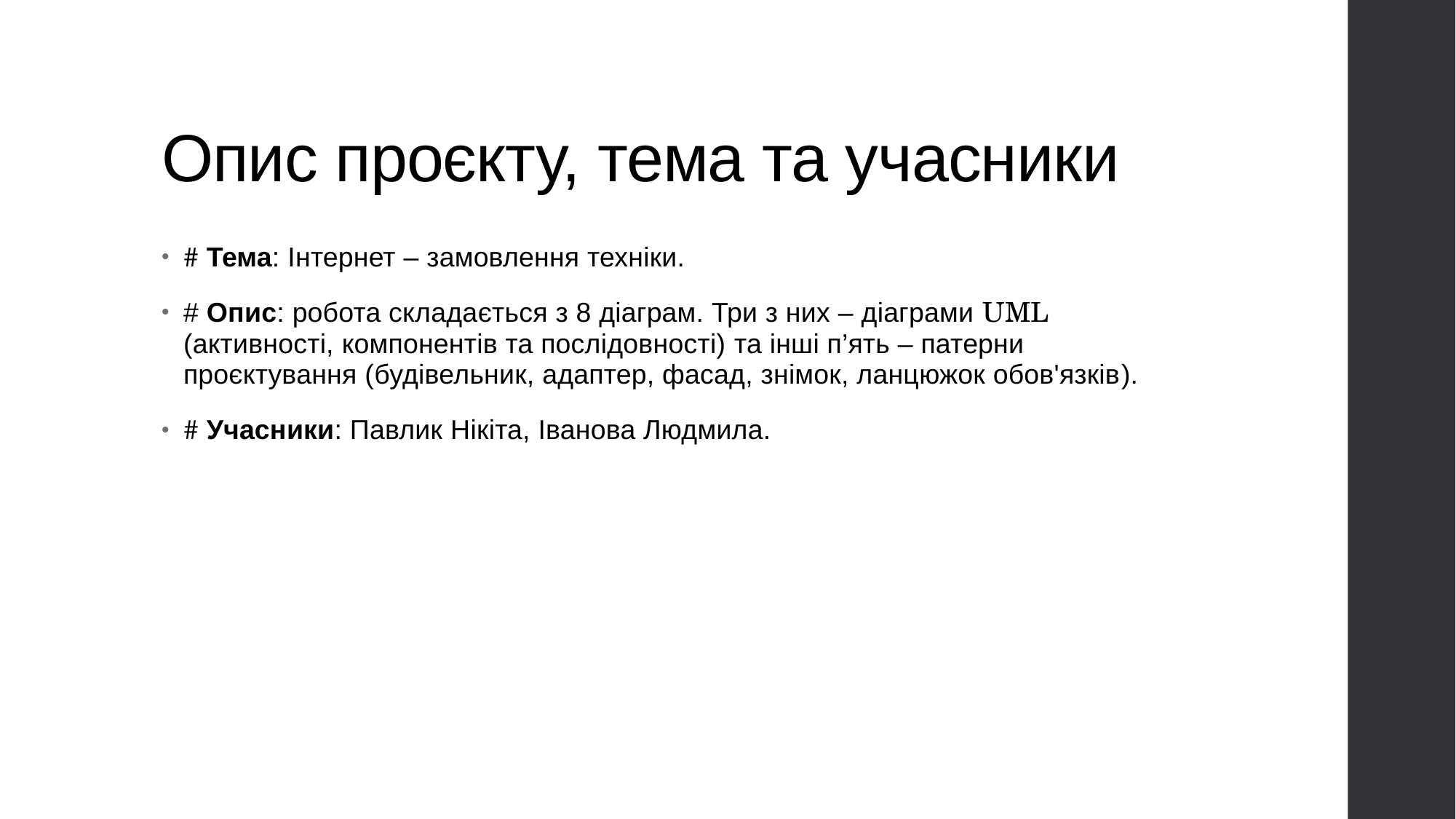

# Опис проєкту, тема та учасники
# Тема: Інтернет – замовлення техніки.
# Опис: робота складається з 8 діаграм. Три з них – діаграми UML (активності, компонентів та послідовності) та інші п’ять – патерни проєктування (будівельник, адаптер, фасад, знімок, ланцюжок обов'язків).
# Учасники: Павлик Нікіта, Іванова Людмила.